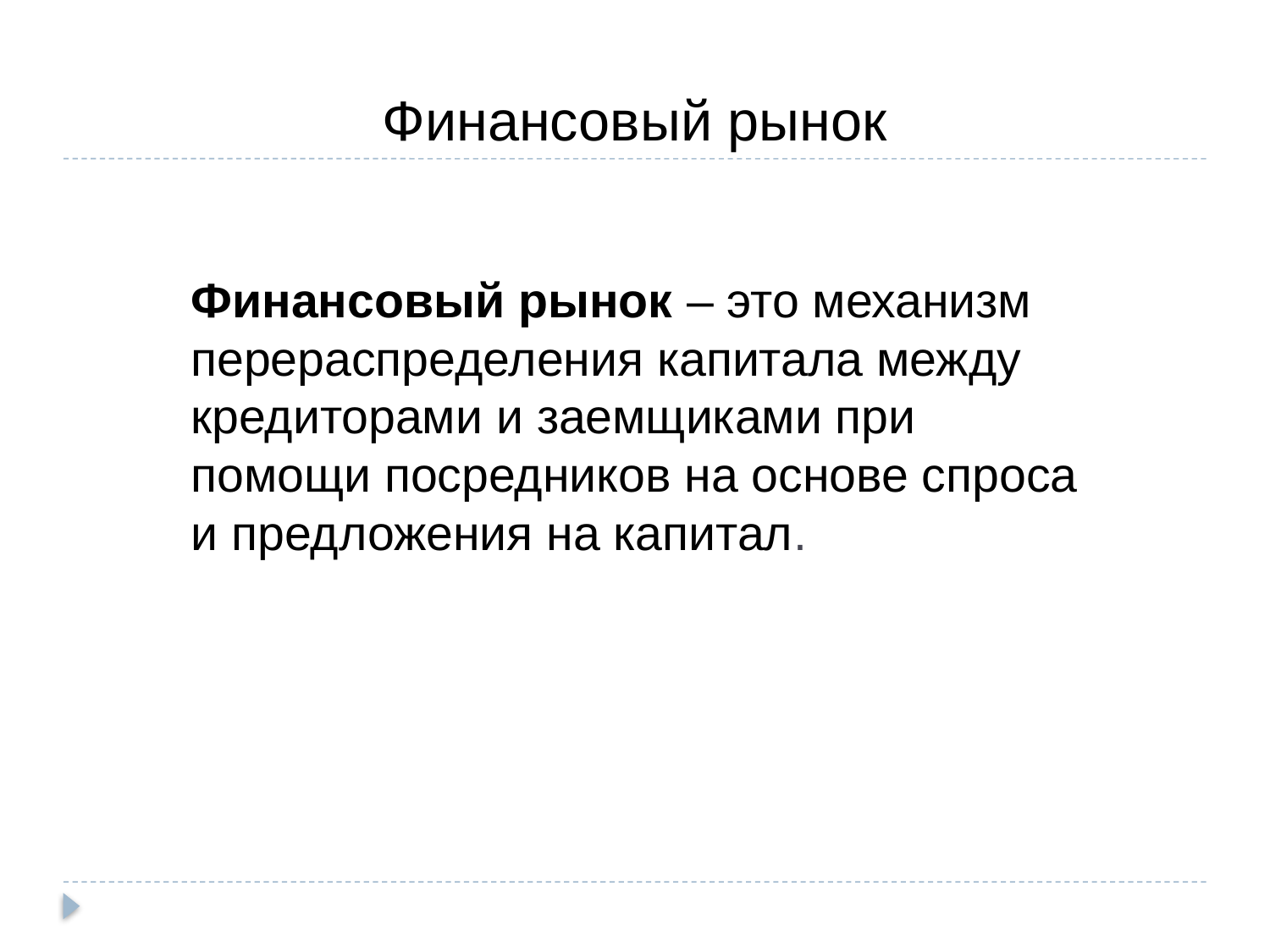

Финансовый рынок
# Финансовый рынок – это механизм перераспределения капитала между кредиторами и заемщиками при помощи посредников на основе спроса и предложения на капитал.